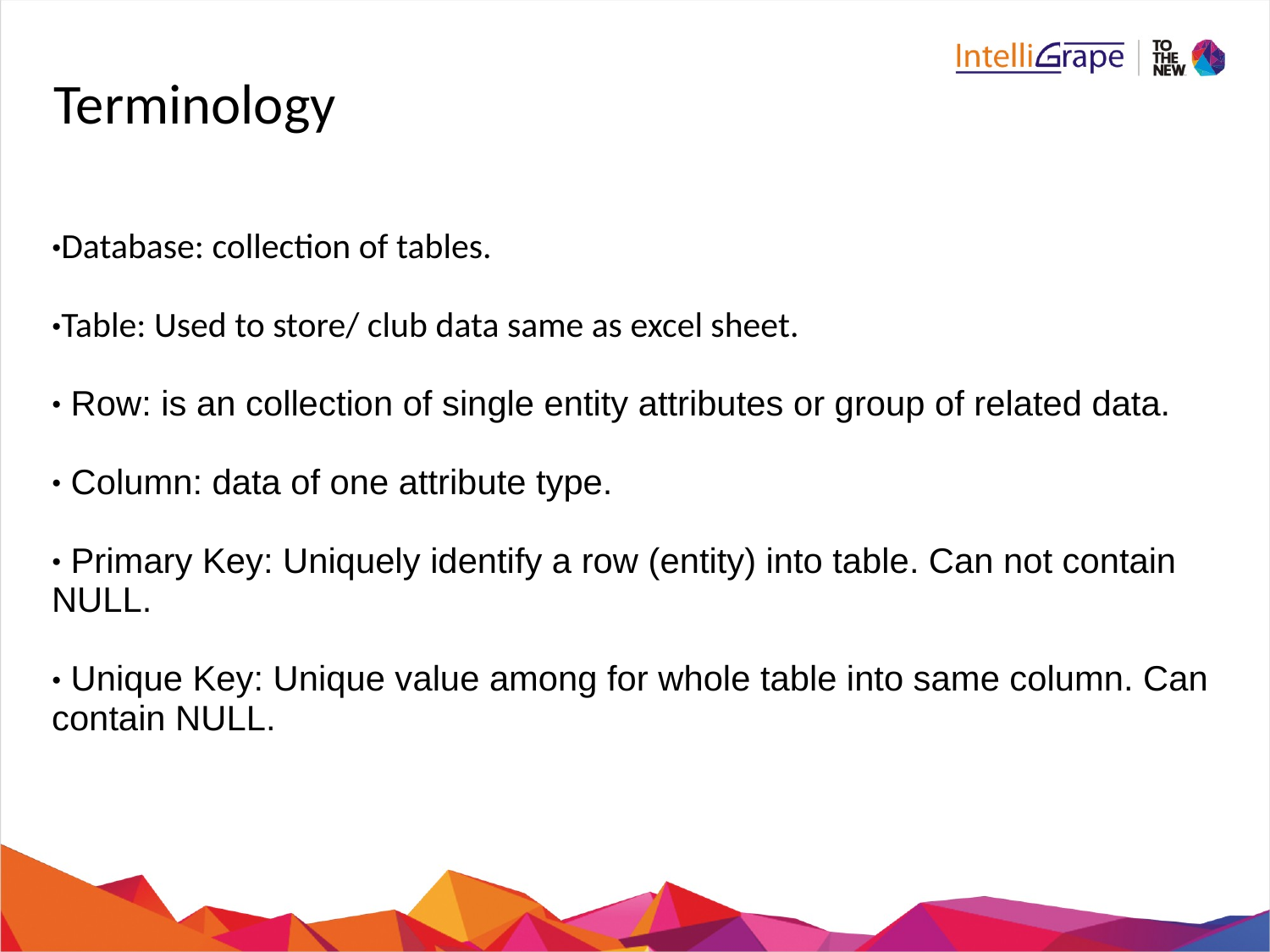

# Terminology

Database: collection of tables.

Table: Used to store/ club data same as excel sheet.

 Row: is an collection of single entity attributes or group of related data.

 Column: data of one attribute type.

 Primary Key: Uniquely identify a row (entity) into table. Can not contain NULL.

 Unique Key: Unique value among for whole table into same column. Can contain NULL.